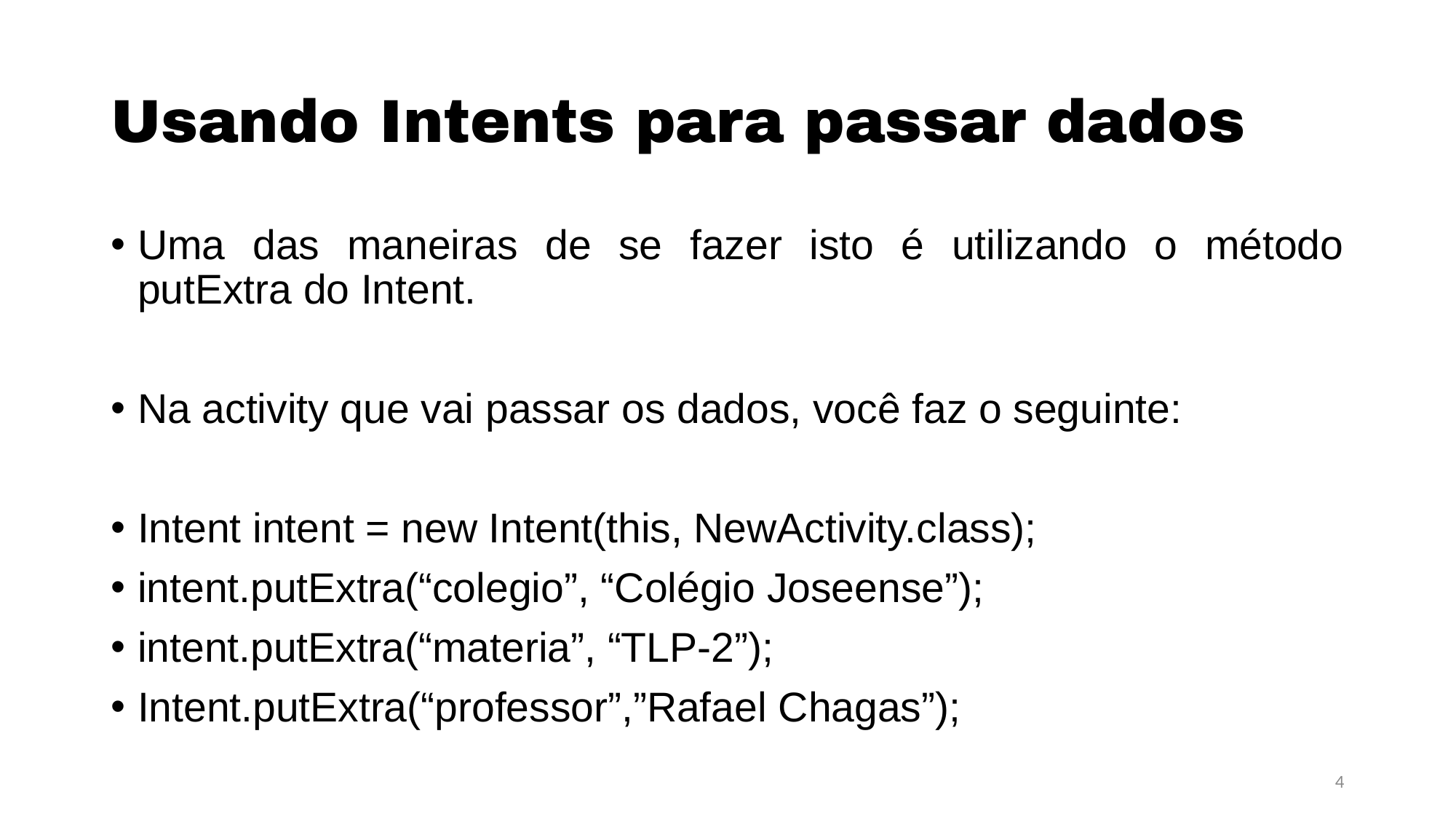

# Usando Intents para passar dados
Uma das maneiras de se fazer isto é utilizando o método putExtra do Intent.

Na activity que vai passar os dados, você faz o seguinte:

Intent intent = new Intent(this, NewActivity.class);
intent.putExtra(“colegio”, “Colégio Joseense”);
intent.putExtra(“materia”, “TLP-2”);
Intent.putExtra(“professor”,”Rafael Chagas”);
4